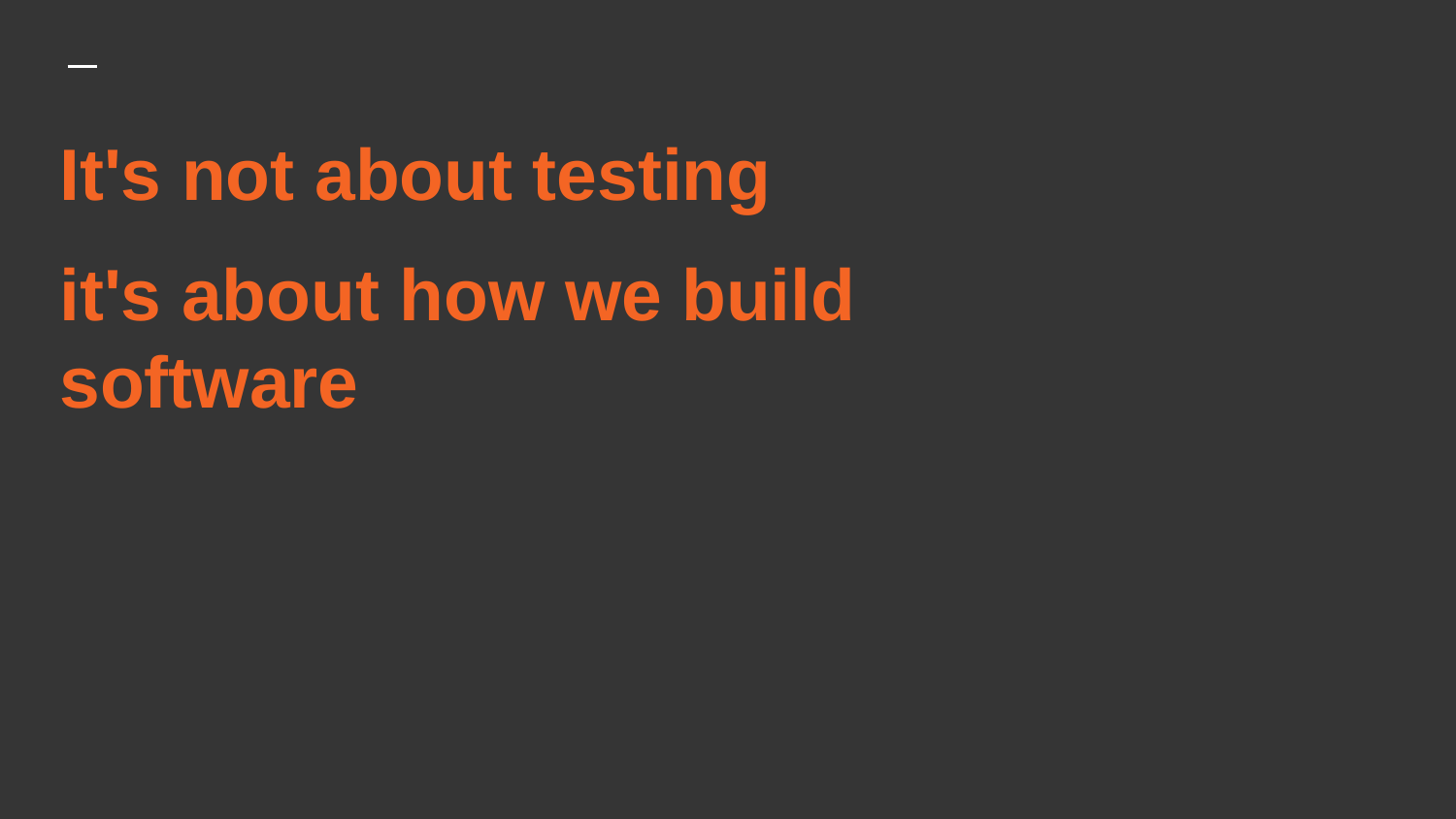

# It's not about testing
it's about how we build software